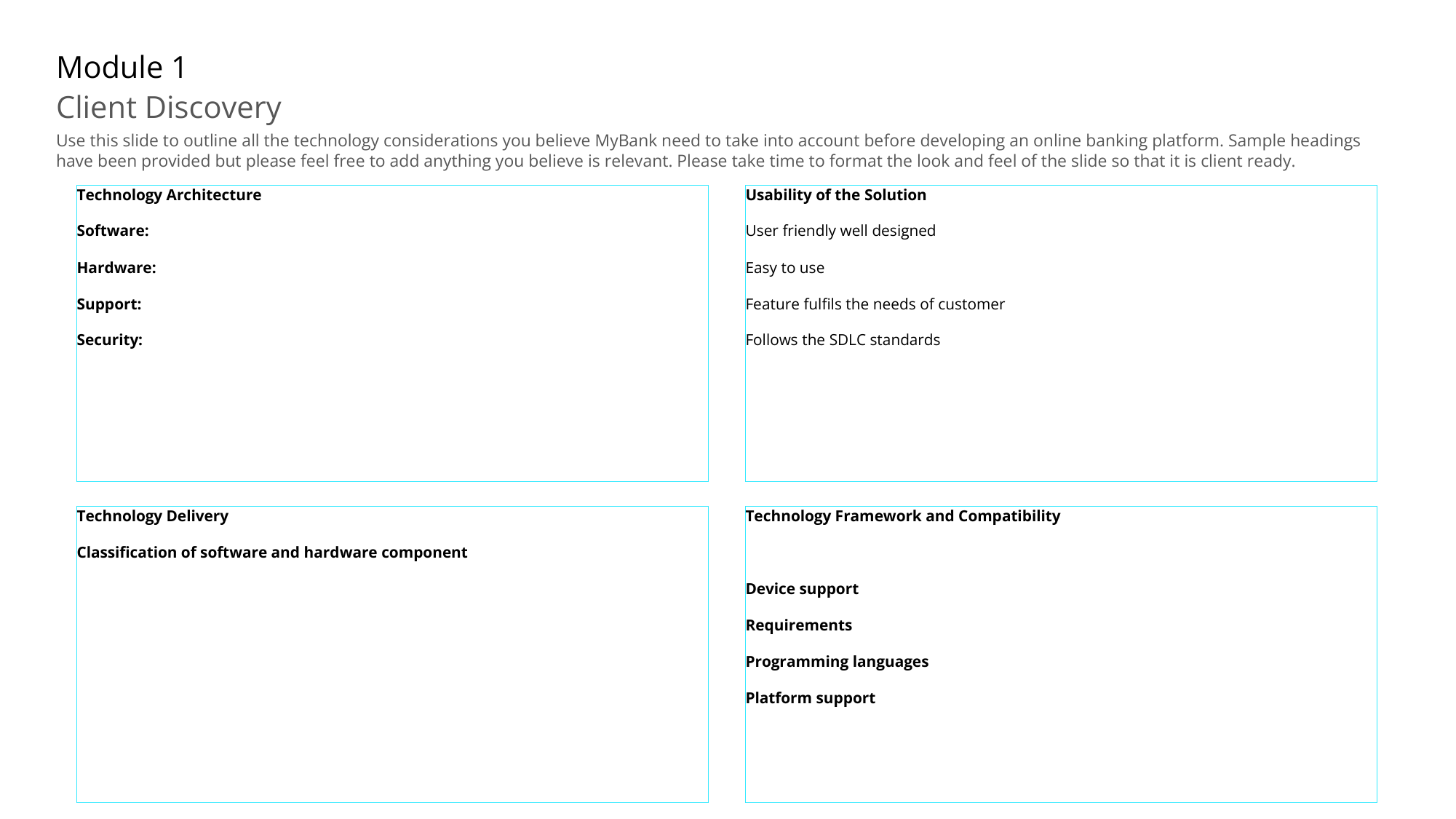

# Module 1
Client Discovery
Use this slide to outline all the technology considerations you believe MyBank need to take into account before developing an online banking platform. Sample headings have been provided but please feel free to add anything you believe is relevant. Please take time to format the look and feel of the slide so that it is client ready.
Technology Architecture
Software:
Hardware:
Support:
Security:
Usability of the Solution
User friendly well designed
Easy to use
Feature fulfils the needs of customer
Follows the SDLC standards
Technology Delivery
Classification of software and hardware component

Technology Framework and Compatibility

Device support
Requirements
Programming languages
Platform support